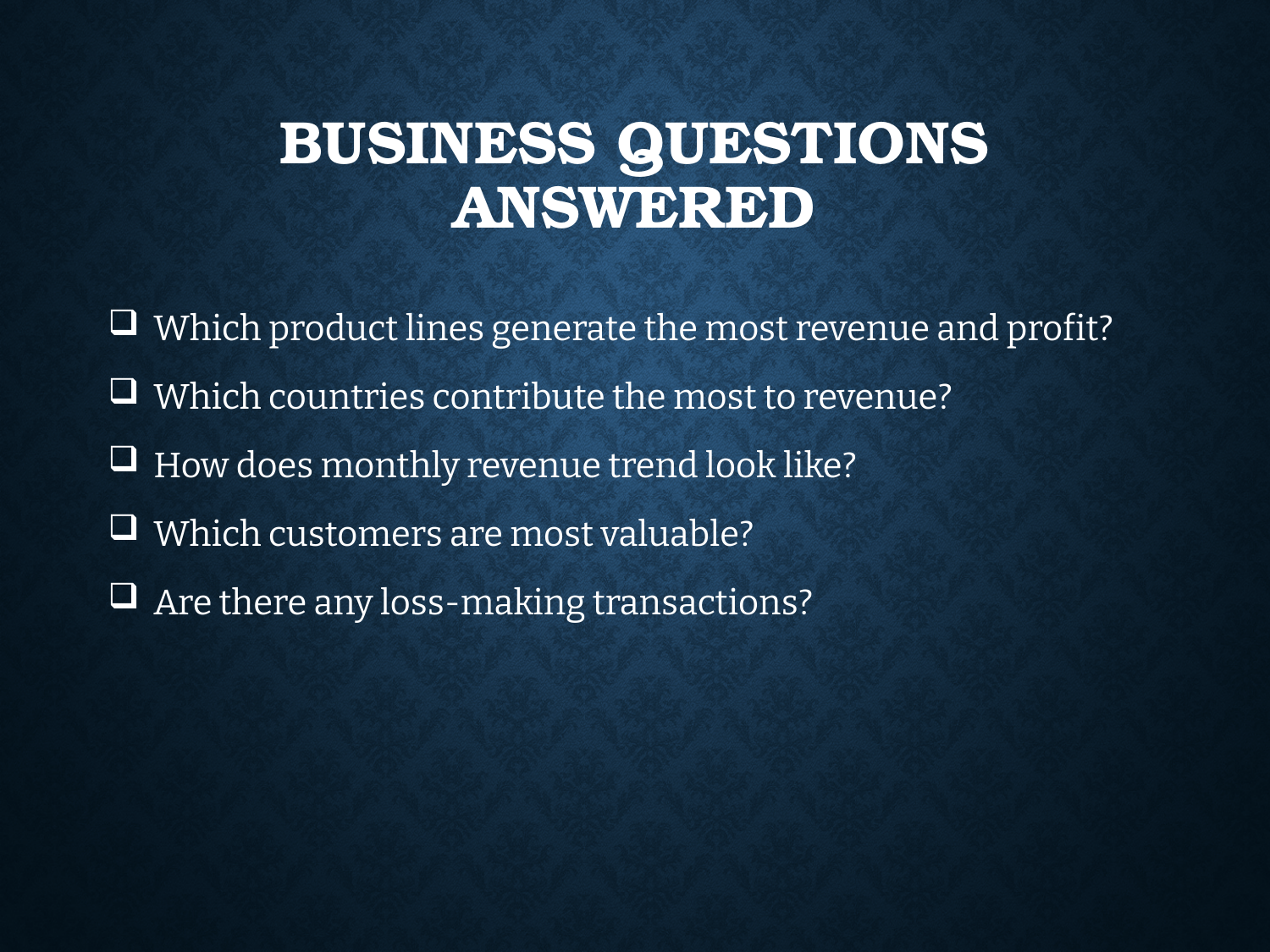

# Business Questions Answered
  Which product lines generate the most revenue and profit?
  Which countries contribute the most to revenue?
  How does monthly revenue trend look like?
  Which customers are most valuable?
  Are there any loss-making transactions?